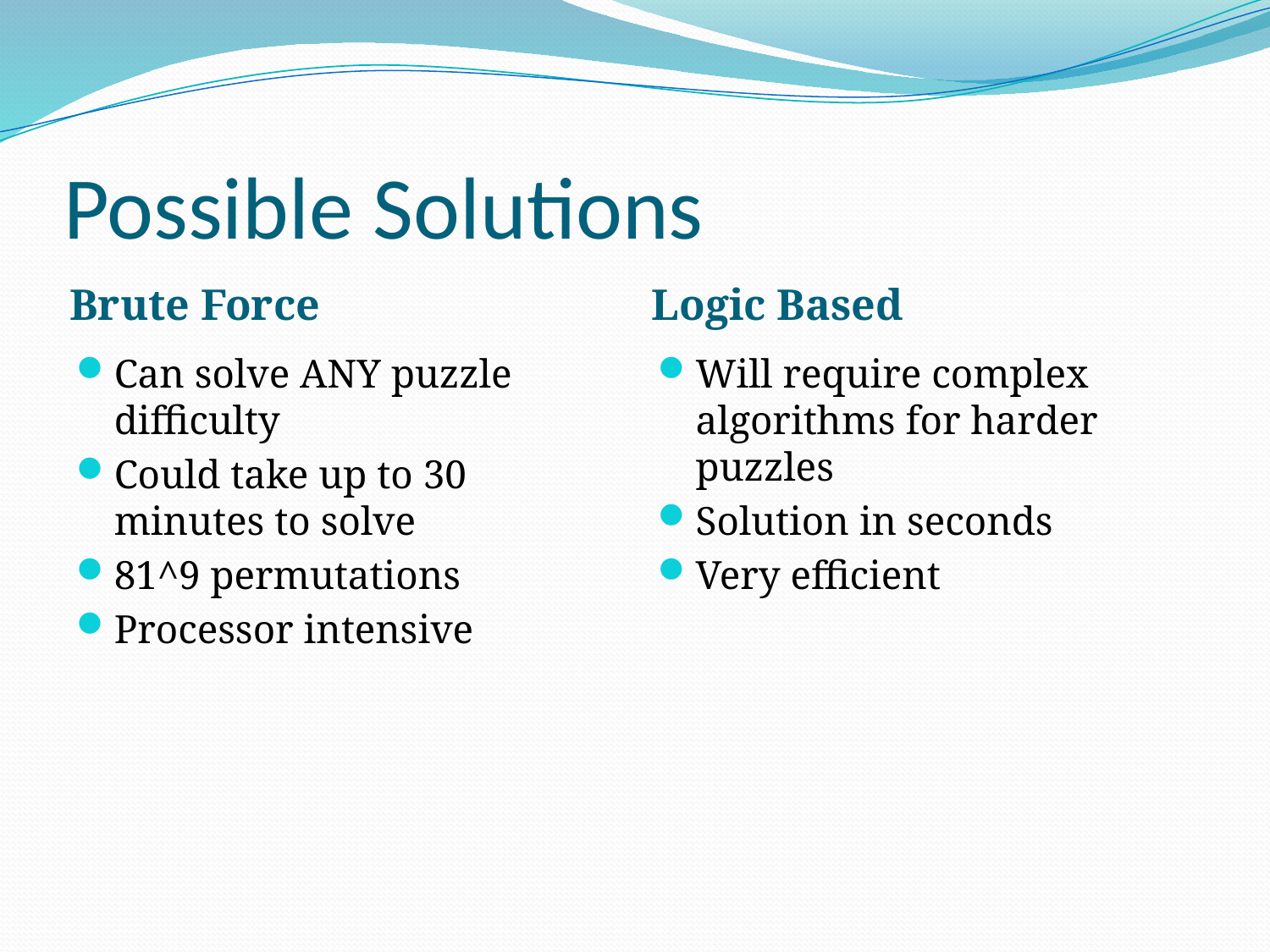

# Possible Solutions
Brute Force
Logic Based
Can solve ANY puzzle difficulty
Could take up to 30 minutes to solve
81^9 permutations
Processor intensive
Will require complex algorithms for harder puzzles
Solution in seconds
Very efficient